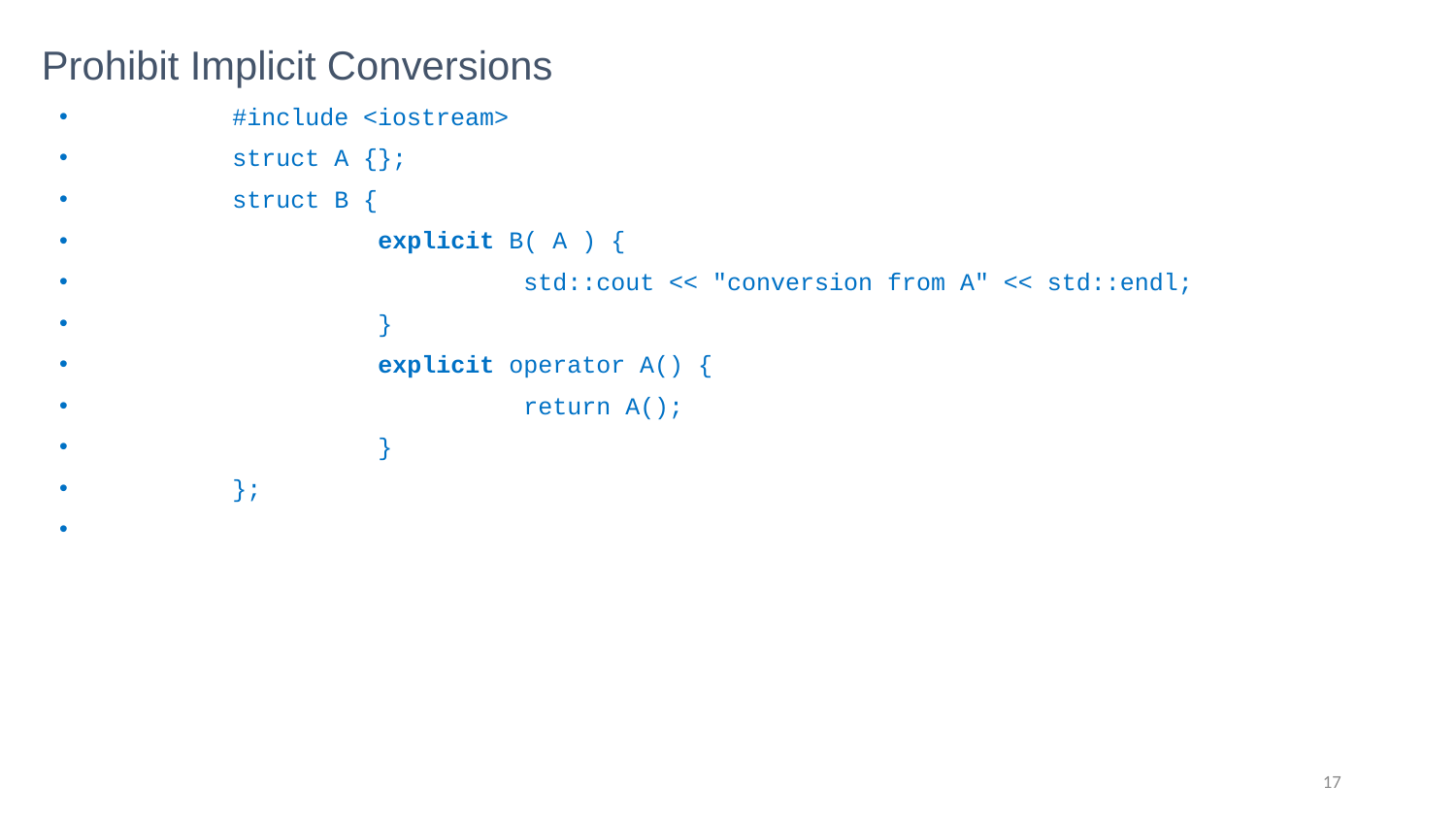

# Prohibit Implicit Conversions
	#include <iostream>
	struct A {};
	struct B {
		explicit B( A ) {
			std::cout << "conversion from A" << std::endl;
		}
		explicit operator A() {
			return A();
		}
	};

17